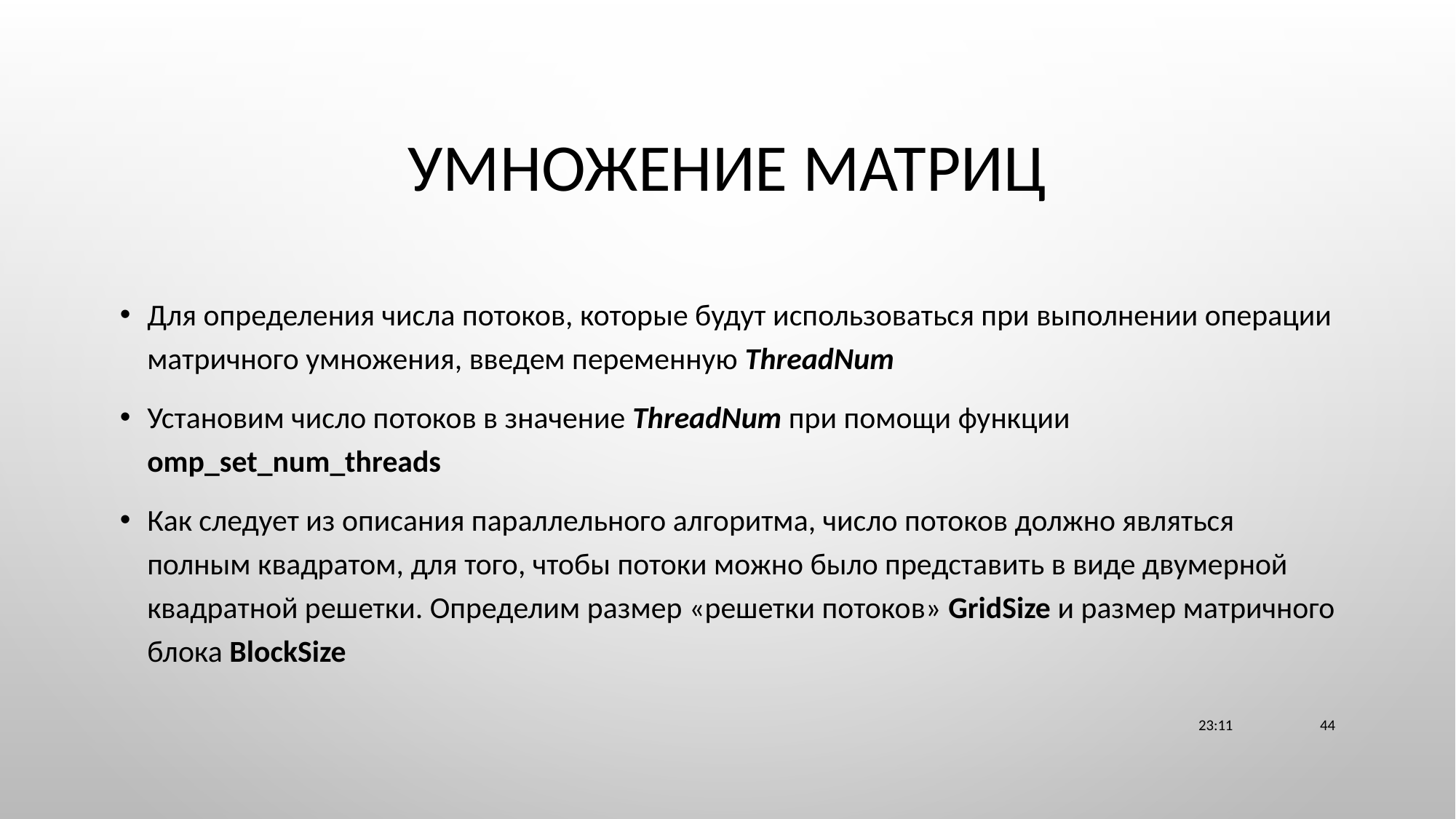

# Умножение матриц
Для определения числа потоков, которые будут использоваться при выполнении операции матричного умножения, введем переменную ThreadNum
Установим число потоков в значение ThreadNum при помощи функции omp_set_num_threads
Как следует из описания параллельного алгоритма, число потоков должно являться полным квадратом, для того, чтобы потоки можно было представить в виде двумерной квадратной решетки. Определим размер «решетки потоков» GridSize и размер матричного блока BlockSize
23:11
44